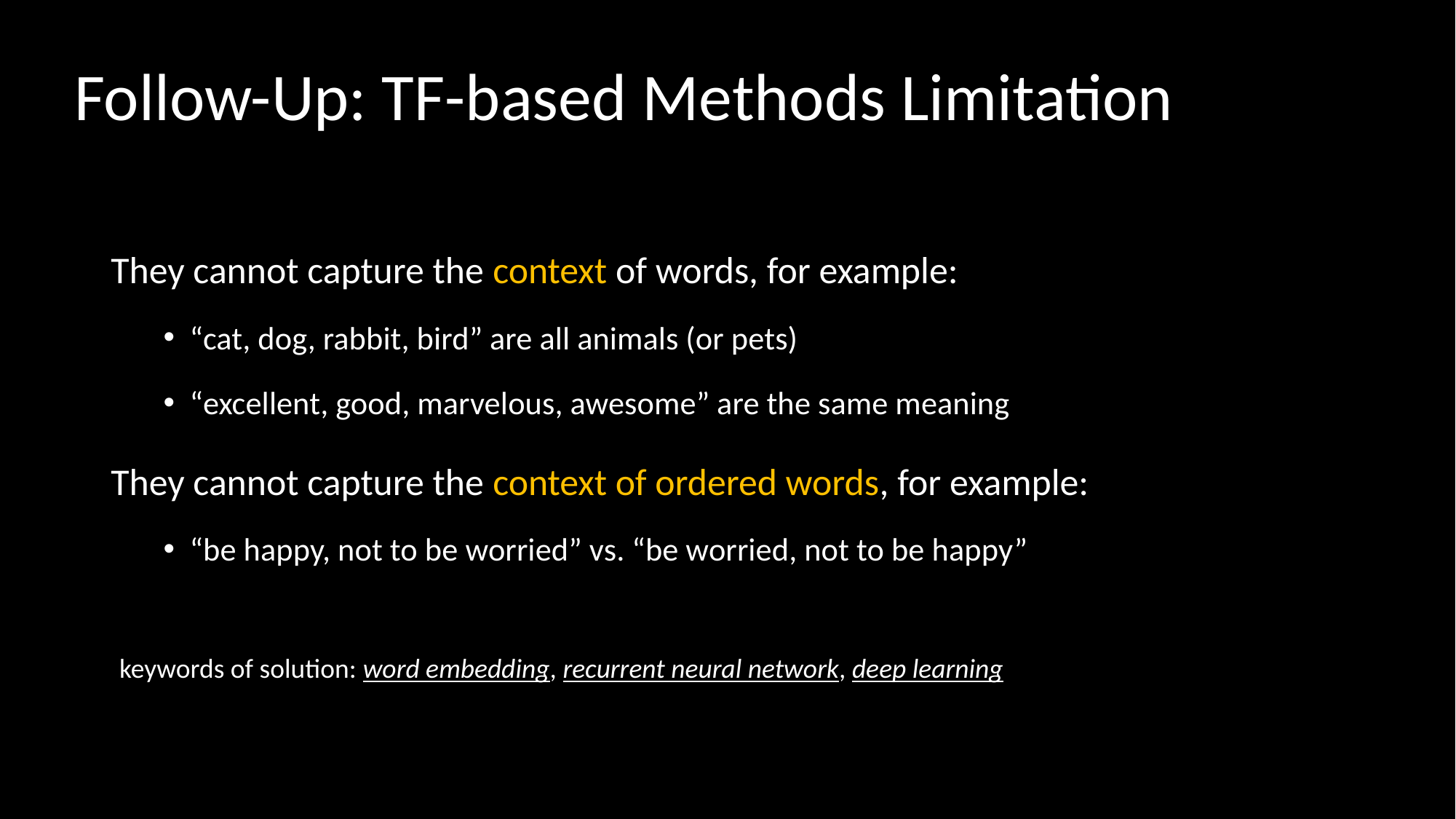

# Follow-Up: TF-based Methods Limitation
They cannot capture the context of words, for example:
“cat, dog, rabbit, bird” are all animals (or pets)
“excellent, good, marvelous, awesome” are the same meaning
They cannot capture the context of ordered words, for example:
“be happy, not to be worried” vs. “be worried, not to be happy”
keywords of solution: word embedding, recurrent neural network, deep learning